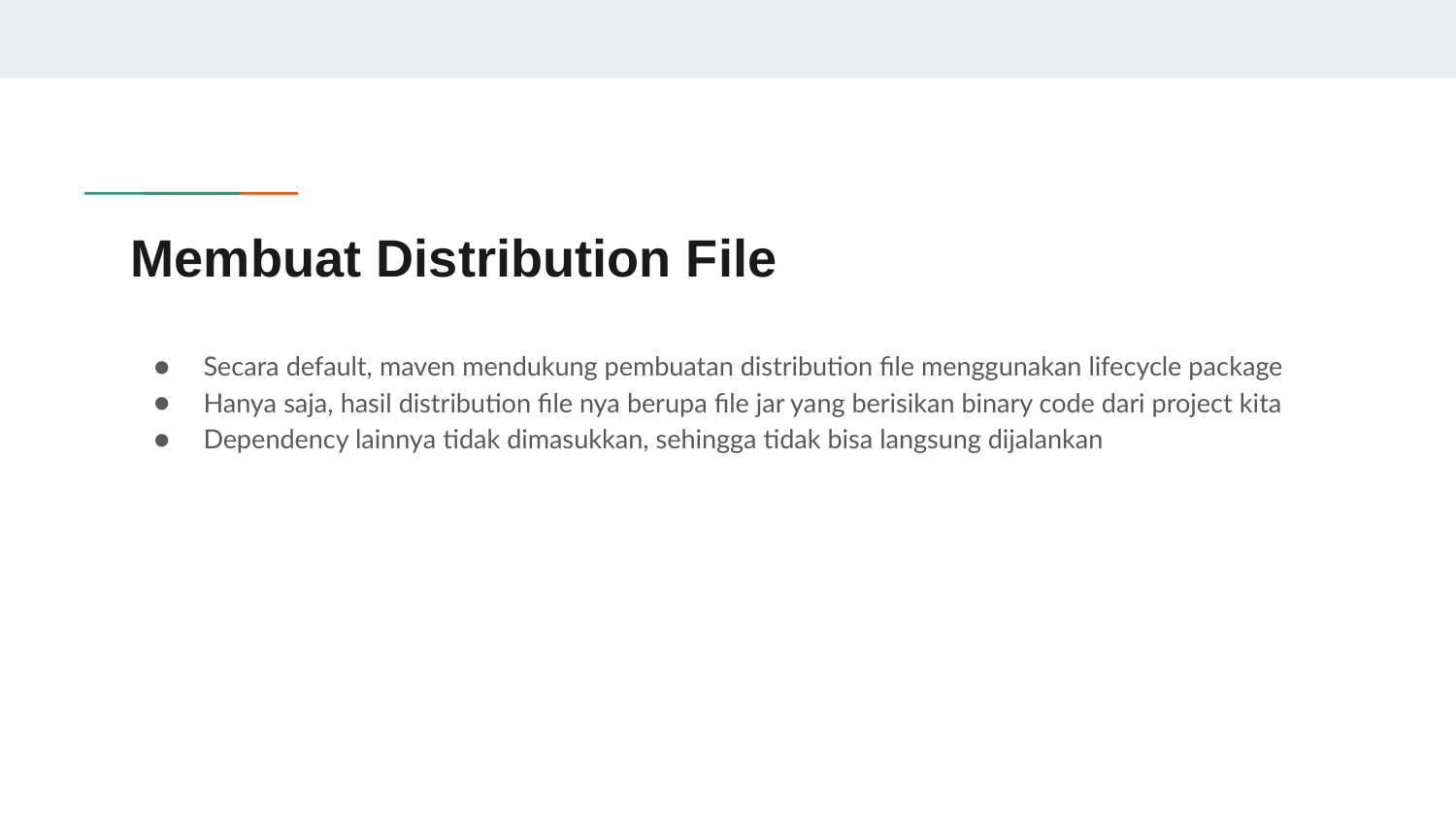

# Membuat Distribution File
Secara default, maven mendukung pembuatan distribution file menggunakan lifecycle package
Hanya saja, hasil distribution file nya berupa file jar yang berisikan binary code dari project kita
Dependency lainnya tidak dimasukkan, sehingga tidak bisa langsung dijalankan